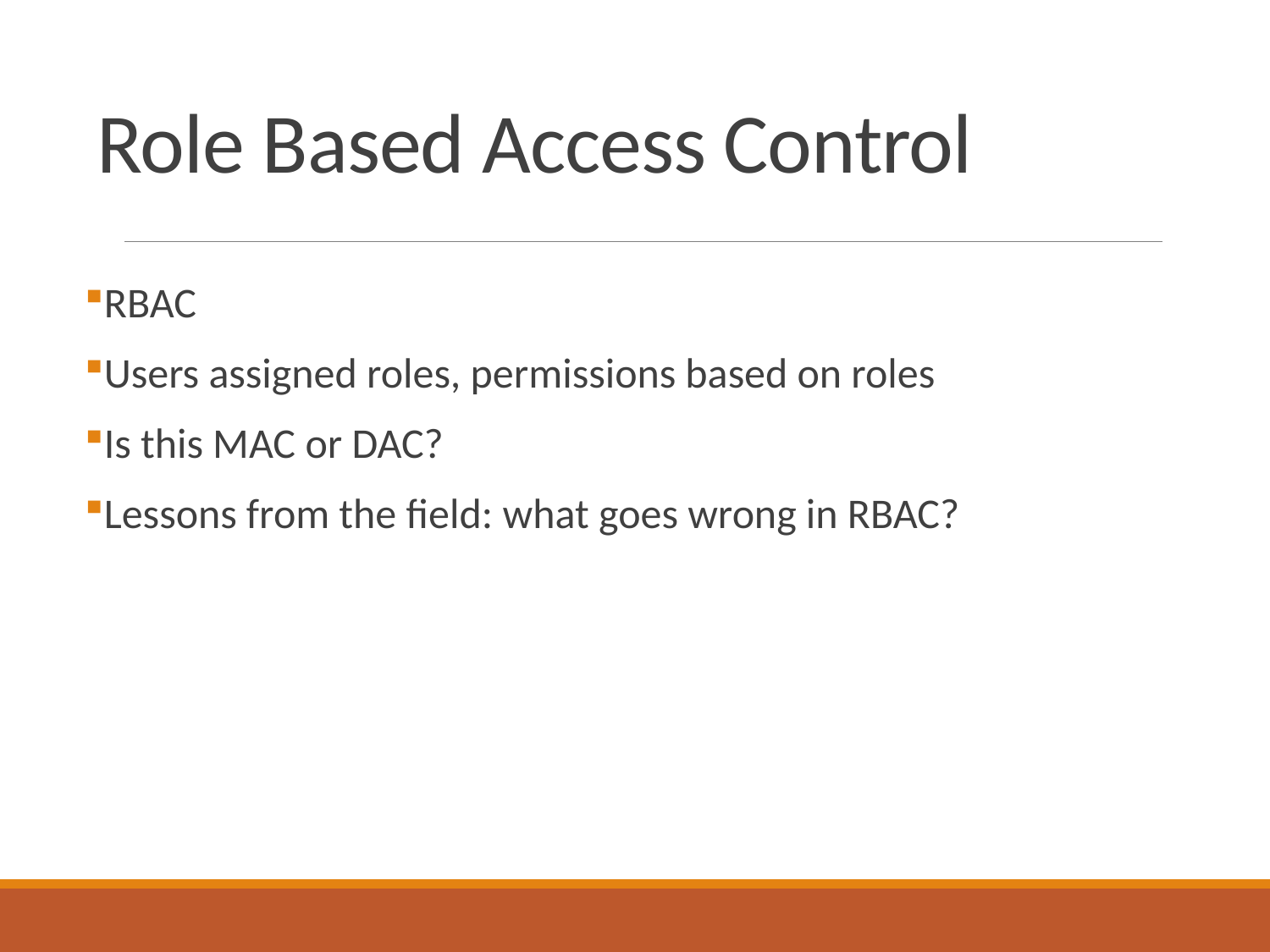

# Role Based Access Control
RBAC
Users assigned roles, permissions based on roles
Is this MAC or DAC?
Lessons from the field: what goes wrong in RBAC?